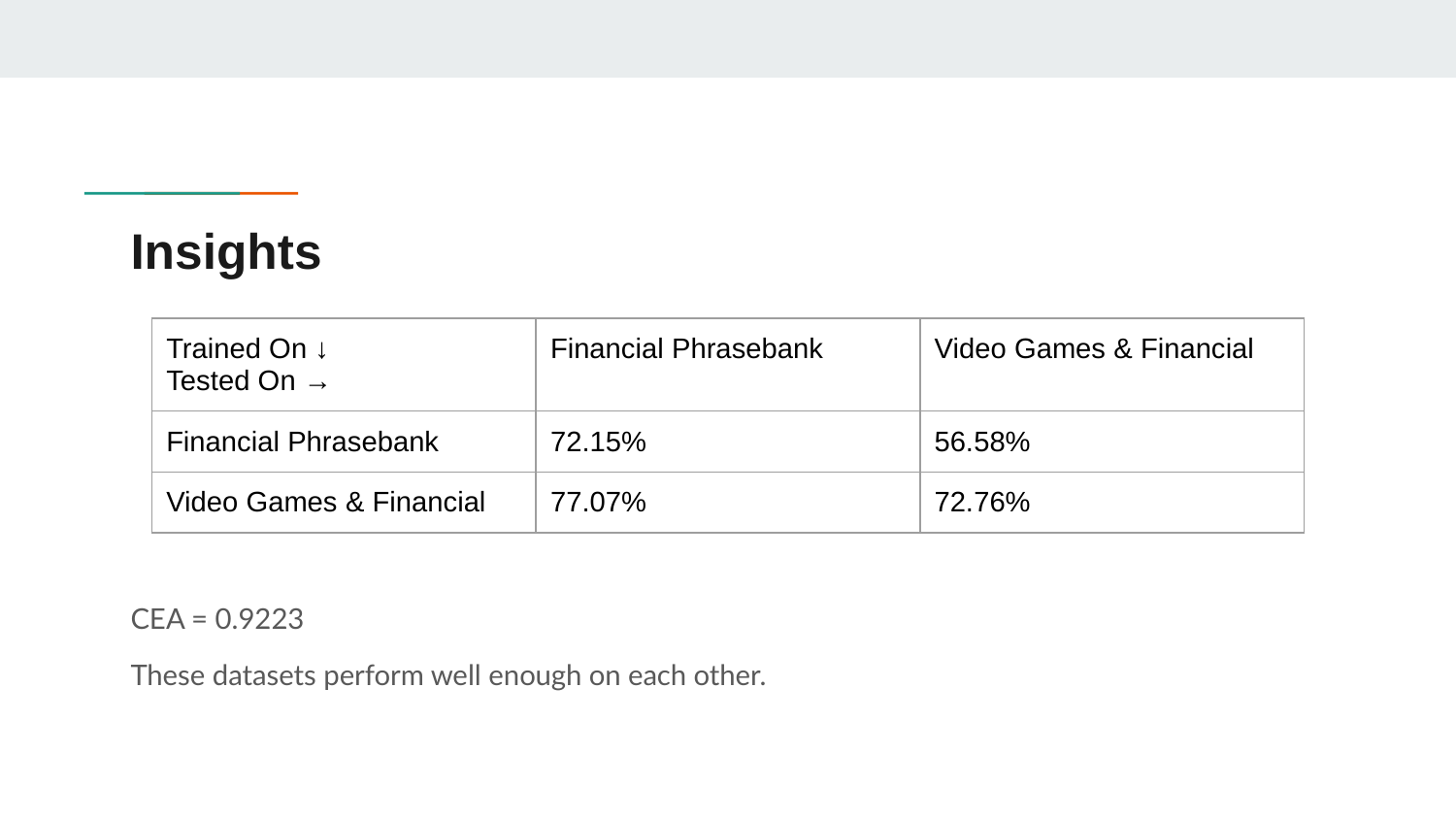

# Insights
| Trained On ↓ Tested On → | Financial Phrasebank | Video Games & Financial |
| --- | --- | --- |
| Financial Phrasebank | 72.15% | 56.58% |
| Video Games & Financial | 77.07% | 72.76% |
CEA = 0.9223
These datasets perform well enough on each other.